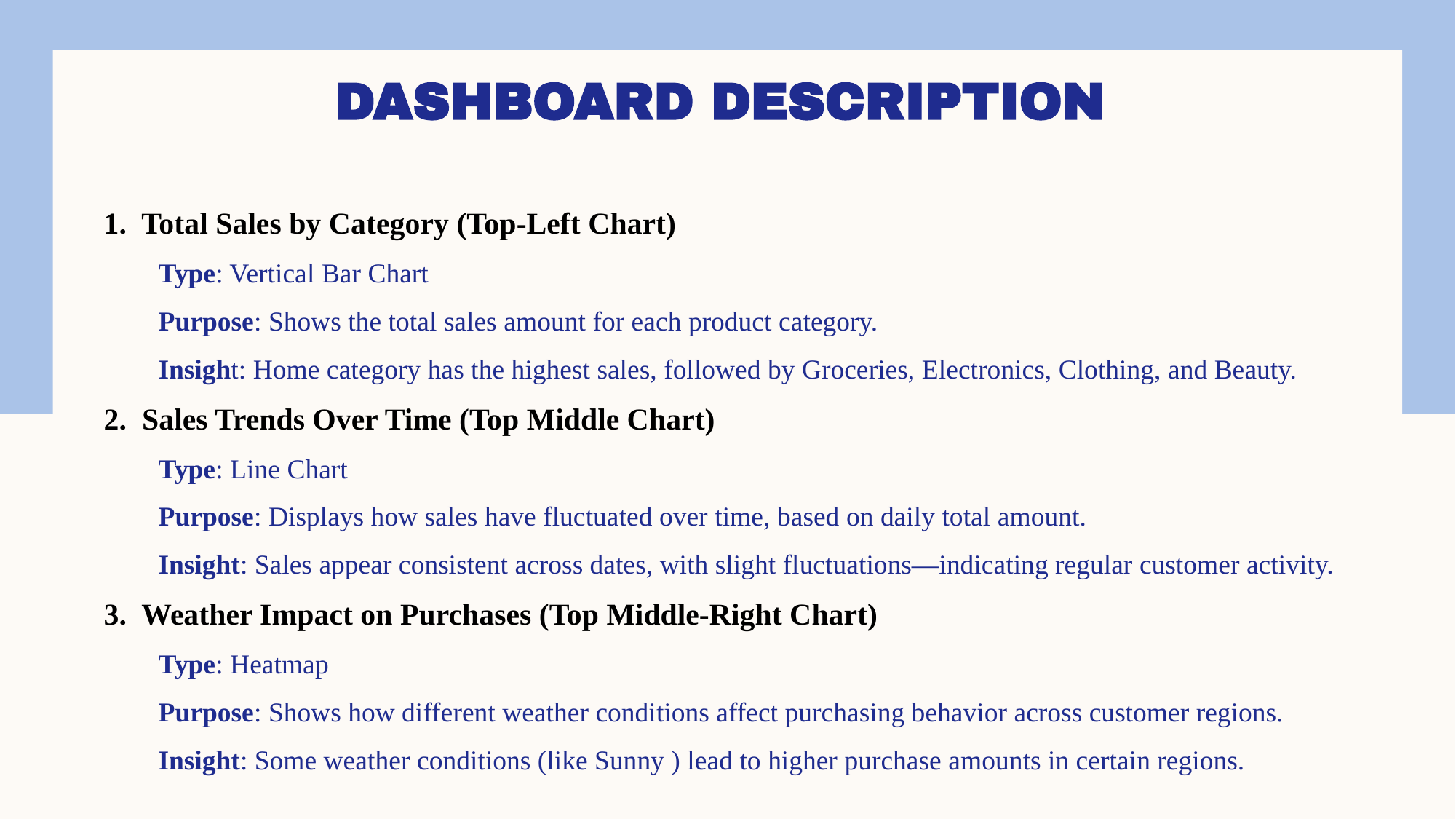

14
# DASHBOARD DESCRIPTION

1.  Total Sales by Category (Top-Left Chart)
Type: Vertical Bar Chart
Purpose: Shows the total sales amount for each product category.
Insight: Home category has the highest sales, followed by Groceries, Electronics, Clothing, and Beauty.
2.  Sales Trends Over Time (Top Middle Chart)
Type: Line Chart
Purpose: Displays how sales have fluctuated over time, based on daily total amount.
Insight: Sales appear consistent across dates, with slight fluctuations—indicating regular customer activity.
3.  Weather Impact on Purchases (Top Middle-Right Chart)
Type: Heatmap
Purpose: Shows how different weather conditions affect purchasing behavior across customer regions.
Insight: Some weather conditions (like Sunny ) lead to higher purchase amounts in certain regions.